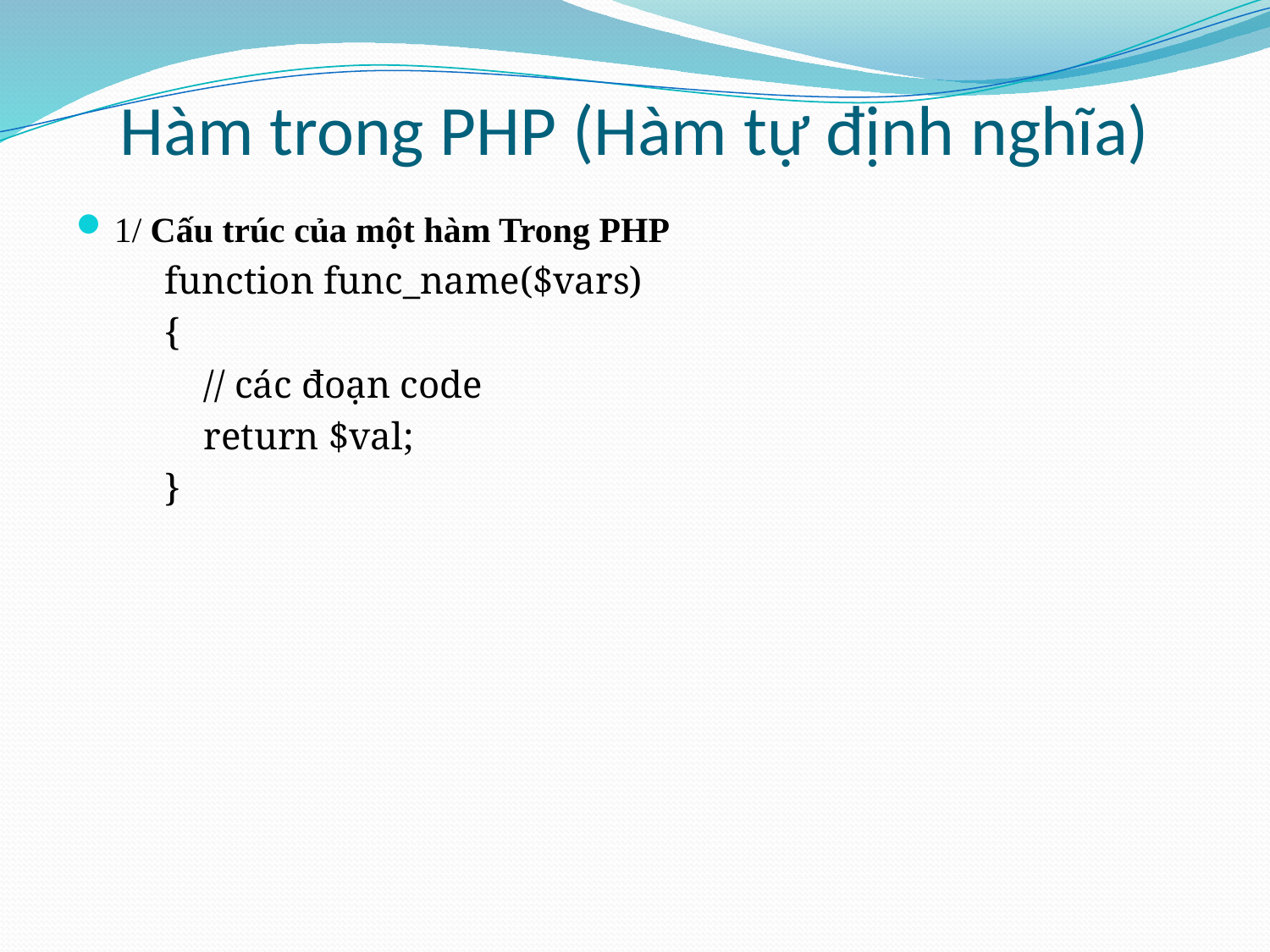

# Hàm trong PHP (Hàm tự định nghĩa)
1/ Cấu trúc của một hàm Trong PHP
function func_name($vars)
{
    // các đoạn code
    return $val;
}